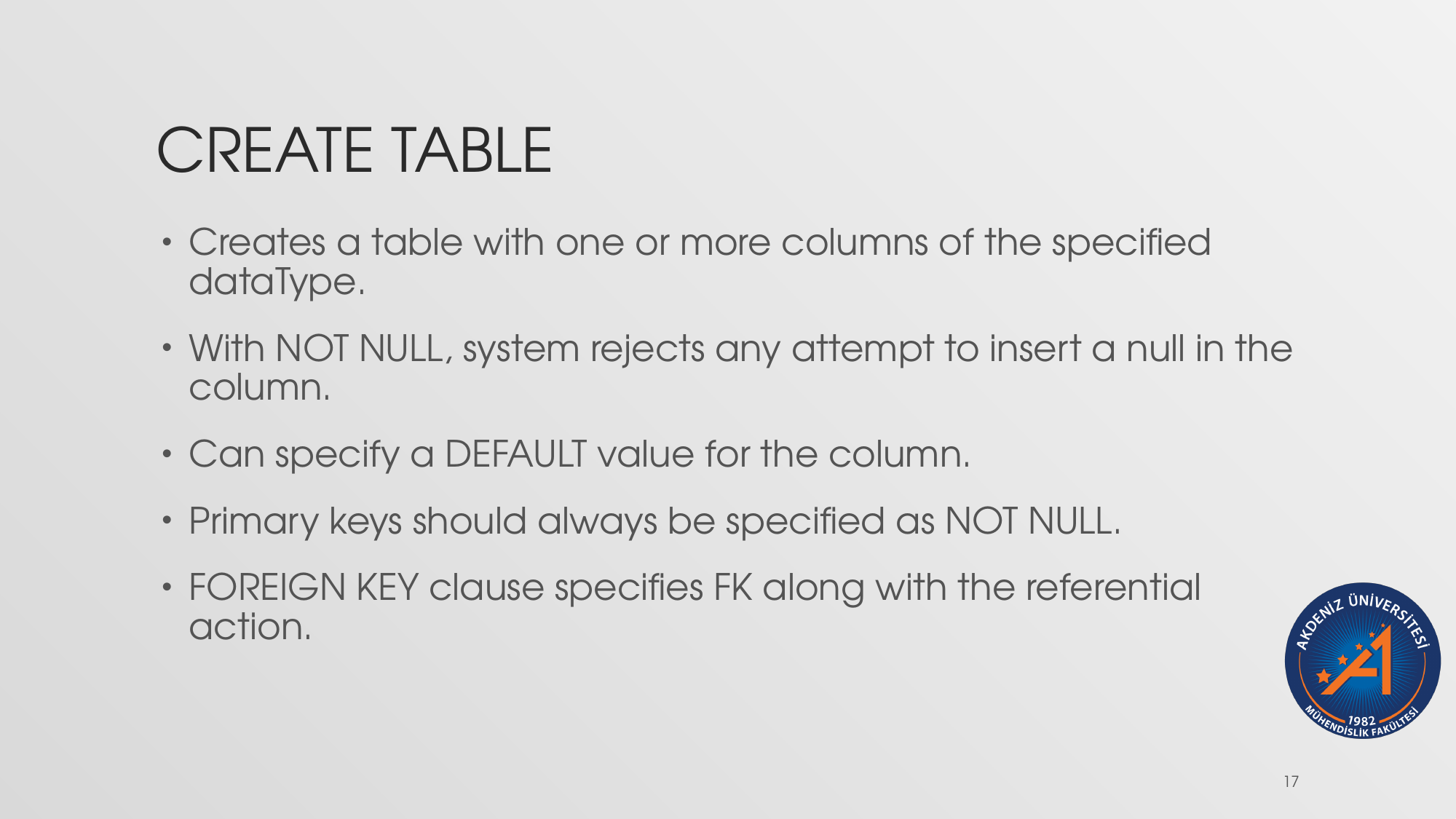

# Create Table
Creates a table with one or more columns of the specified dataType.
With NOT NULL, system rejects any attempt to insert a null in the column.
Can specify a DEFAULT value for the column.
Primary keys should always be specified as NOT NULL.
FOREIGN KEY clause specifies FK along with the referential action.
17